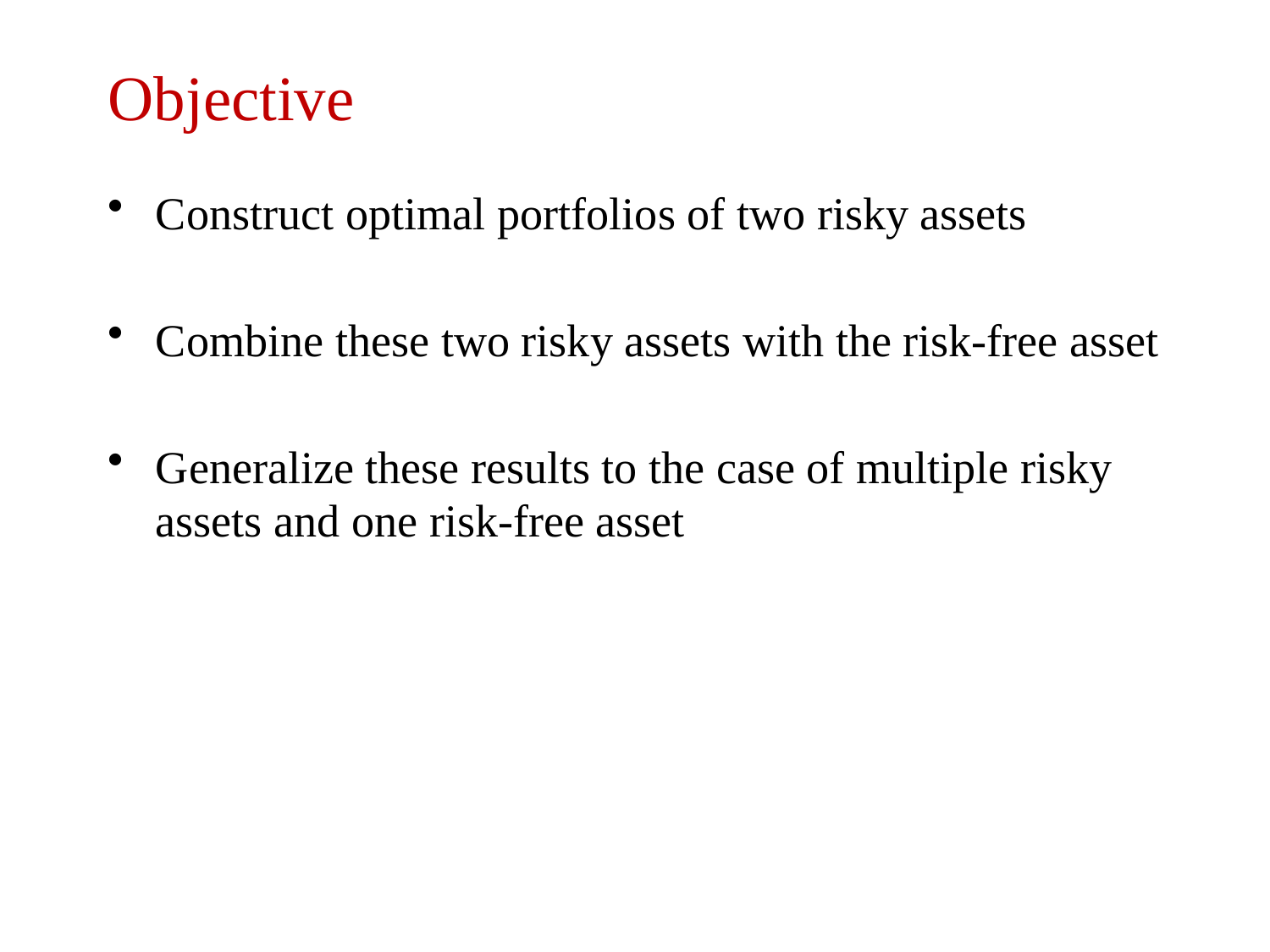

# Objective
Construct optimal portfolios of two risky assets

Combine these two risky assets with the risk-free asset

Generalize these results to the case of multiple risky assets and one risk-free asset